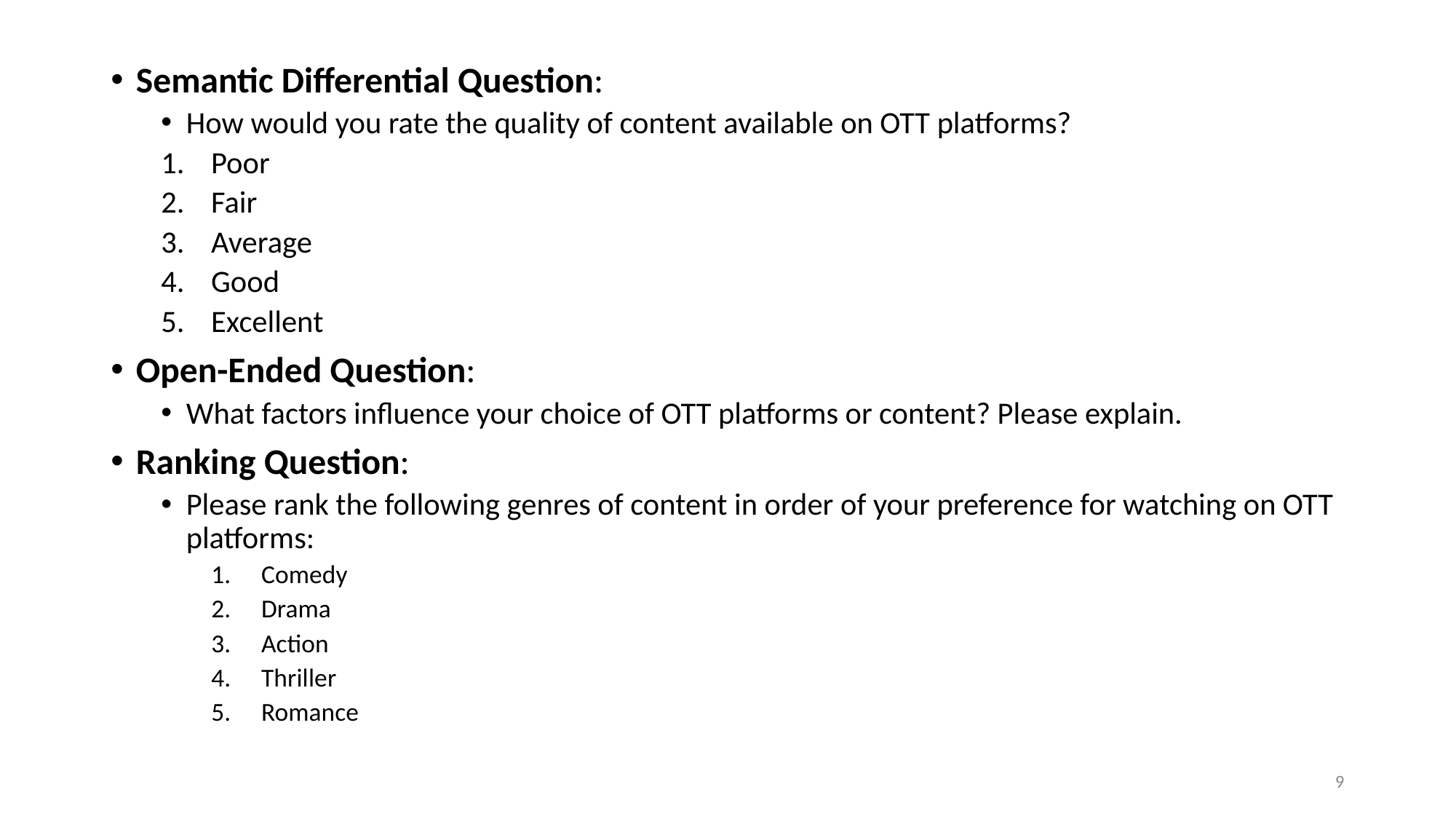

Semantic Differential Question:
How would you rate the quality of content available on OTT platforms?
Poor
Fair
Average
Good
Excellent
Open-Ended Question:
What factors influence your choice of OTT platforms or content? Please explain.
Ranking Question:
Please rank the following genres of content in order of your preference for watching on OTT platforms:
Comedy
Drama
Action
Thriller
Romance

9